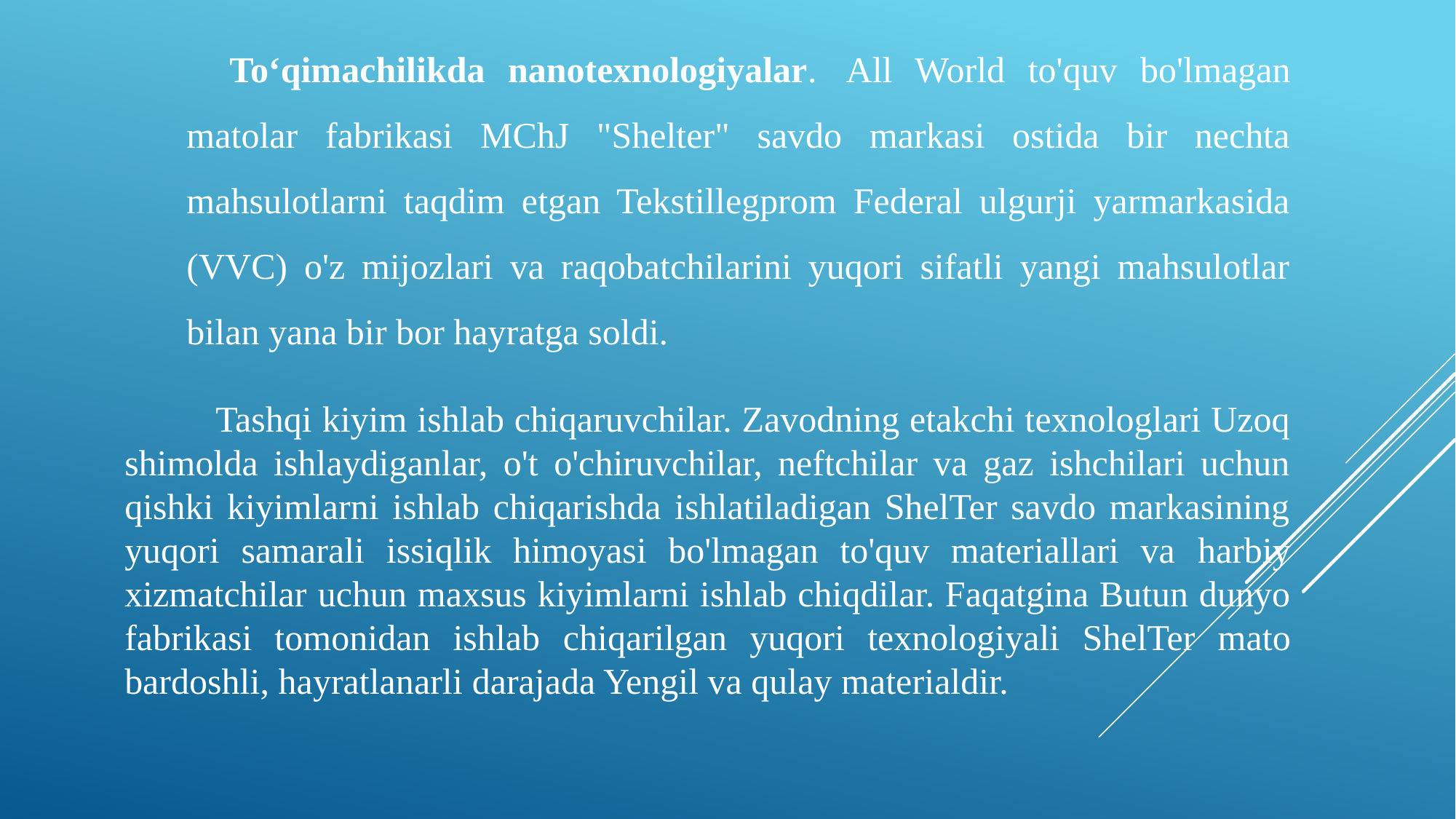

To‘qimachilikda nanotexnologiyalar. All World to'quv bo'lmagan matolar fabrikasi MChJ "Shelter" savdo markasi ostida bir nechta mahsulotlarni taqdim etgan Tekstillegprom Federal ulgurji yarmarkasida (VVC) o'z mijozlari va raqobatchilarini yuqori sifatli yangi mahsulotlar bilan yana bir bor hayratga soldi.
         Tashqi kiyim ishlab chiqaruvchilar. Zavodning etakchi texnologlari Uzoq shimolda ishlaydiganlar, o't o'chiruvchilar, neftchilar va gaz ishchilari uchun qishki kiyimlarni ishlab chiqarishda ishlatiladigan ShelTer savdo markasining yuqori samarali issiqlik himoyasi bo'lmagan to'quv materiallari va harbiy xizmatchilar uchun maxsus kiyimlarni ishlab chiqdilar. Faqatgina Butun dunyo fabrikasi tomonidan ishlab chiqarilgan yuqori texnologiyali ShelTer mato bardoshli, hayratlanarli darajada Yengil va qulay materialdir.